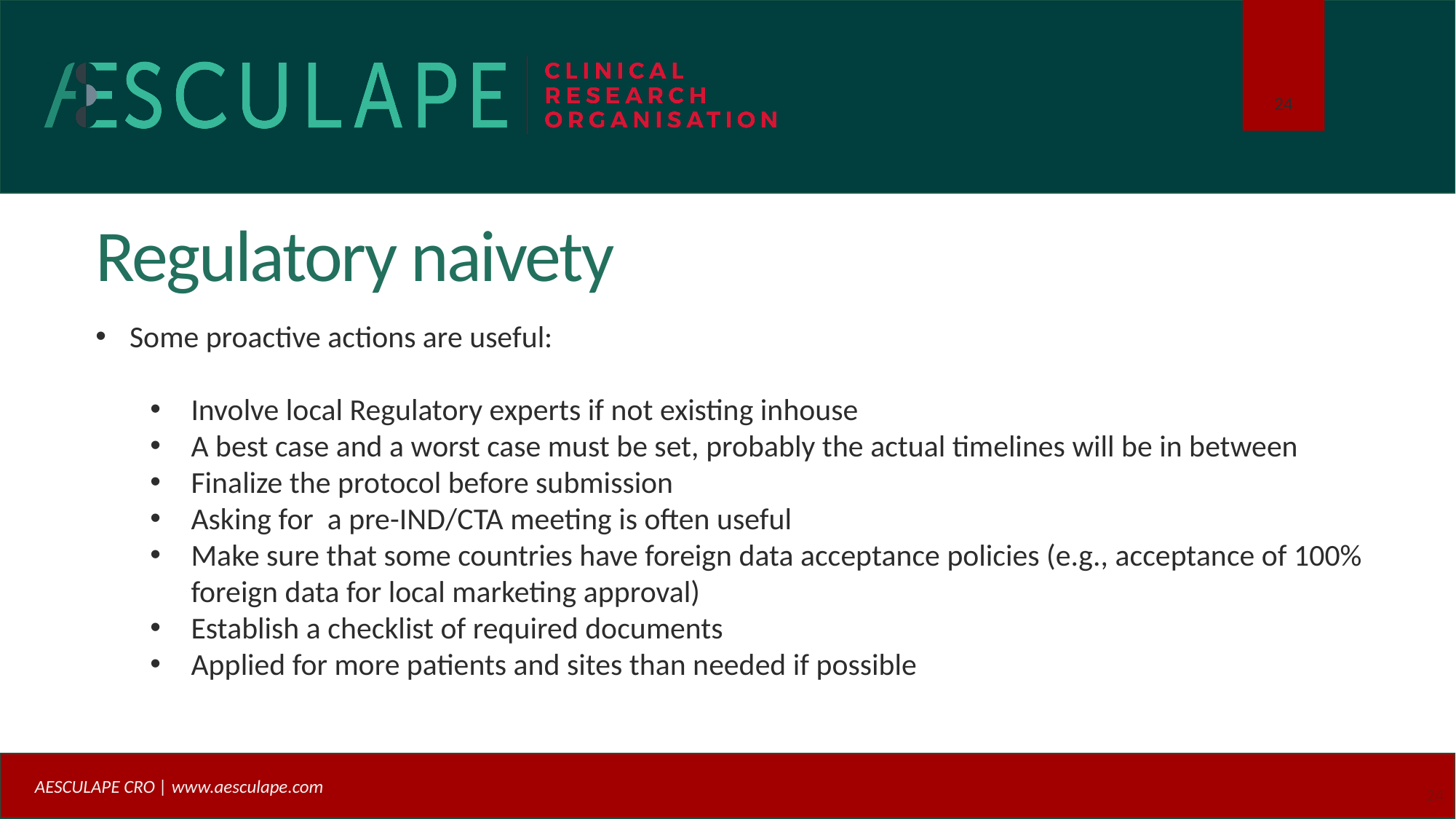

# Regulatory naivety
Some proactive actions are useful:

Involve local Regulatory experts if not existing inhouse
A best case and a worst case must be set, probably the actual timelines will be in between
Finalize the protocol before submission
Asking for  a pre-IND/CTA meeting is often useful
Make sure that some countries have foreign data acceptance policies (e.g., acceptance of 100% foreign data for local marketing approval)
Establish a checklist of required documents
Applied for more patients and sites than needed if possible

24